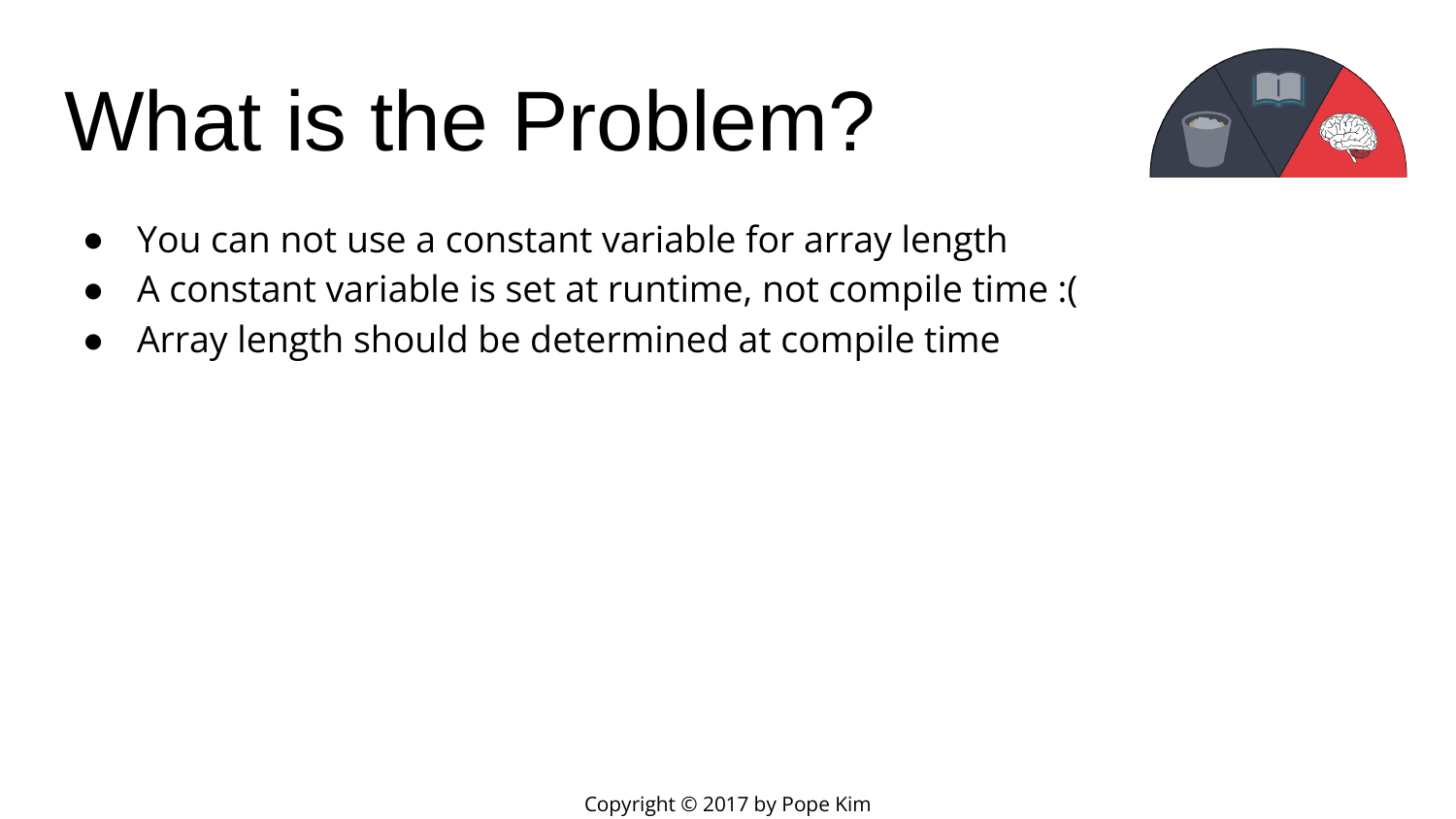

# What is the Problem?
You can not use a constant variable for array length
A constant variable is set at runtime, not compile time :(
Array length should be determined at compile time